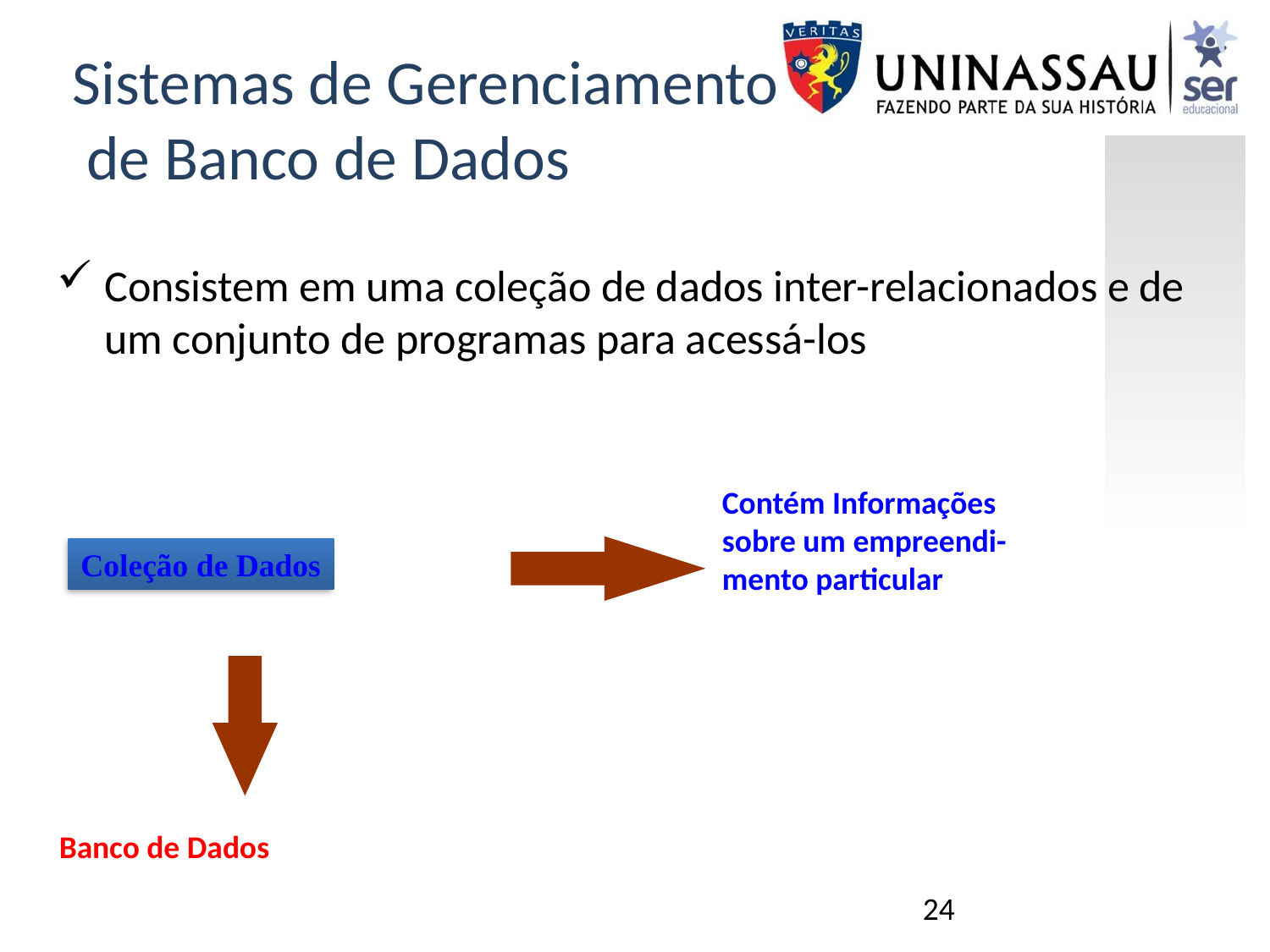

# Sistemas de Gerenciamento de Banco de Dados
Consistem em uma coleção de dados inter-relacionados e de um conjunto de programas para acessá-los
Contém Informações
sobre um empreendi-
mento particular
Coleção de Dados

Banco de Dados
24